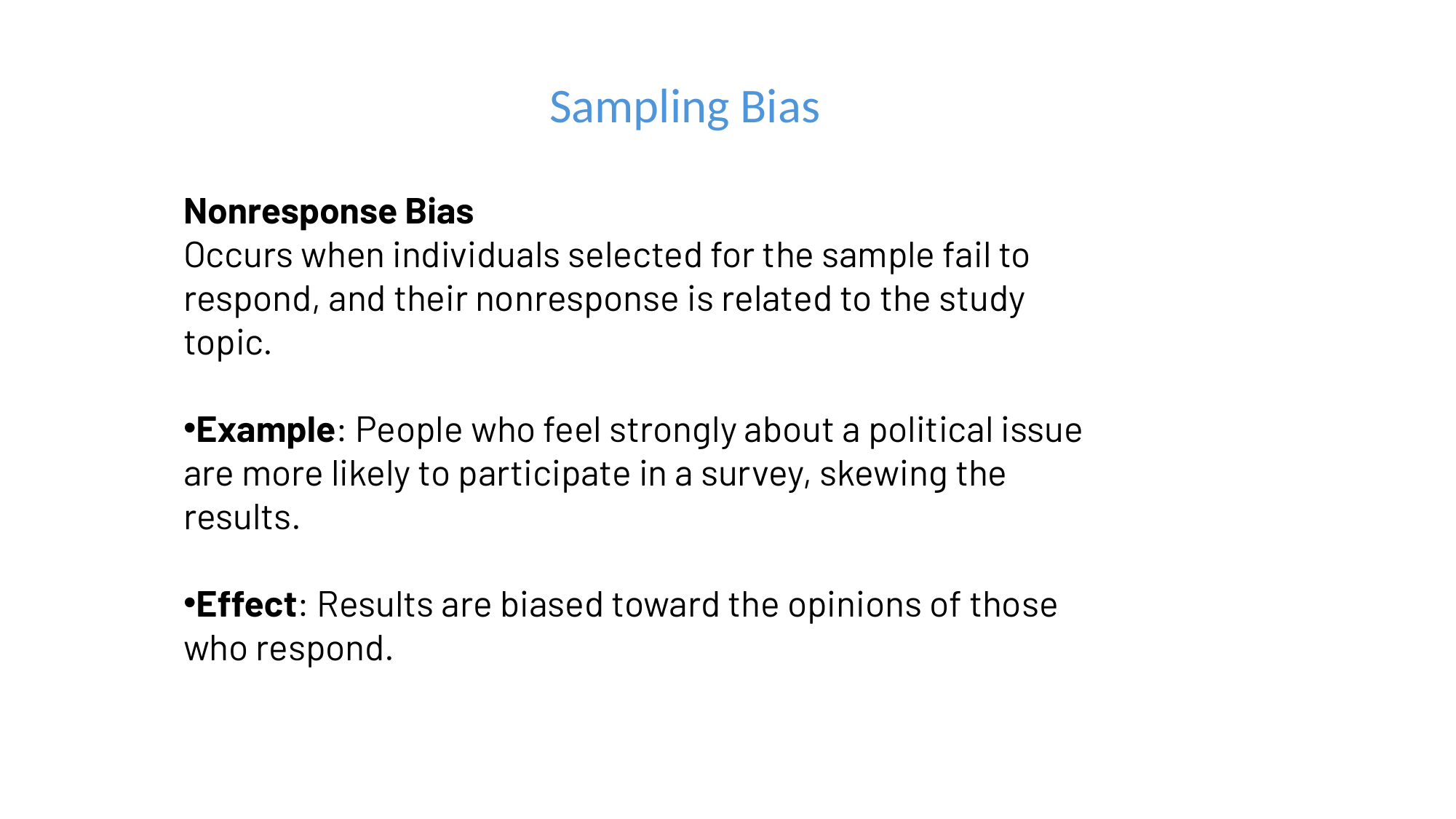

Sampling Bias
Nonresponse Bias
Occurs when individuals selected for the sample fail to respond, and their nonresponse is related to the study topic.

Example: People who feel strongly about a political issue are more likely to participate in a survey, skewing the results.

Effect: Results are biased toward the opinions of those who respond.